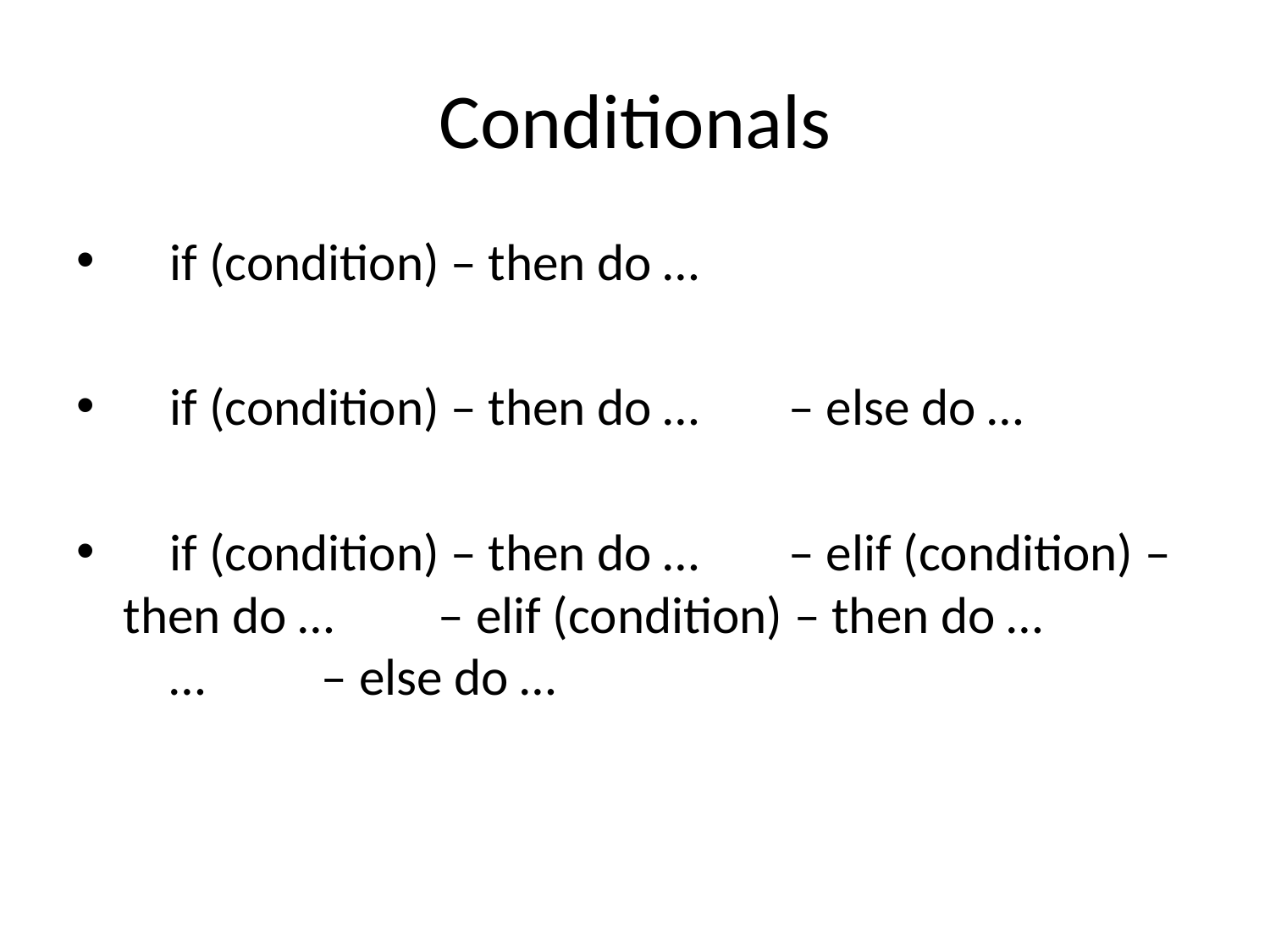

# Conditionals
    if (condition) – then do …

    if (condition) – then do …			       – else do …

    if (condition) – then do …			       – elif (condition) – then do …			       – elif (condition) – then do …			      …								       – else do …